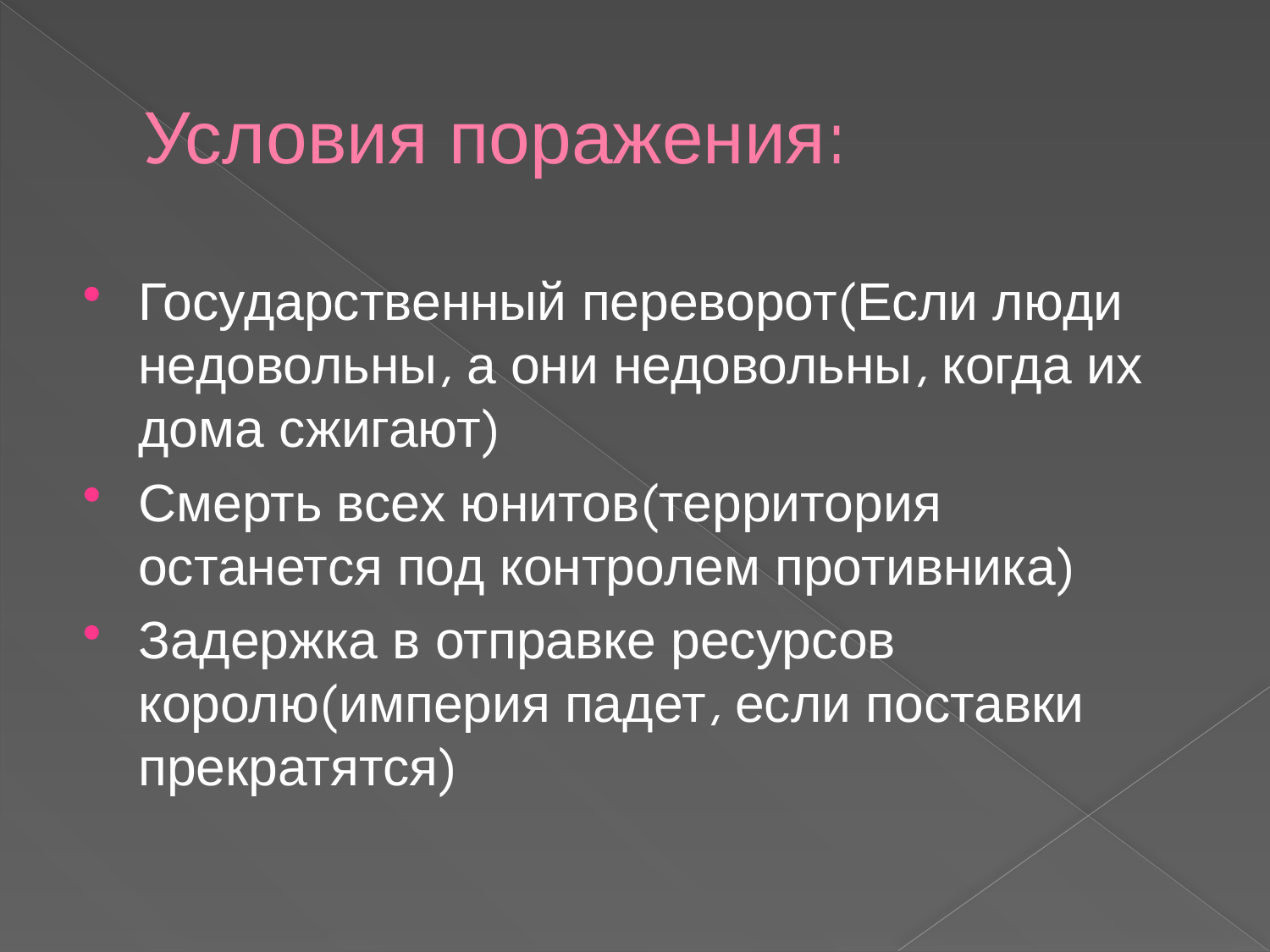

# Условия поражения:
Государственный переворот(Если люди недовольны, а они недовольны, когда их дома сжигают)
Смерть всех юнитов(территория останется под контролем противника)
Задержка в отправке ресурсов королю(империя падет, если поставки прекратятся)